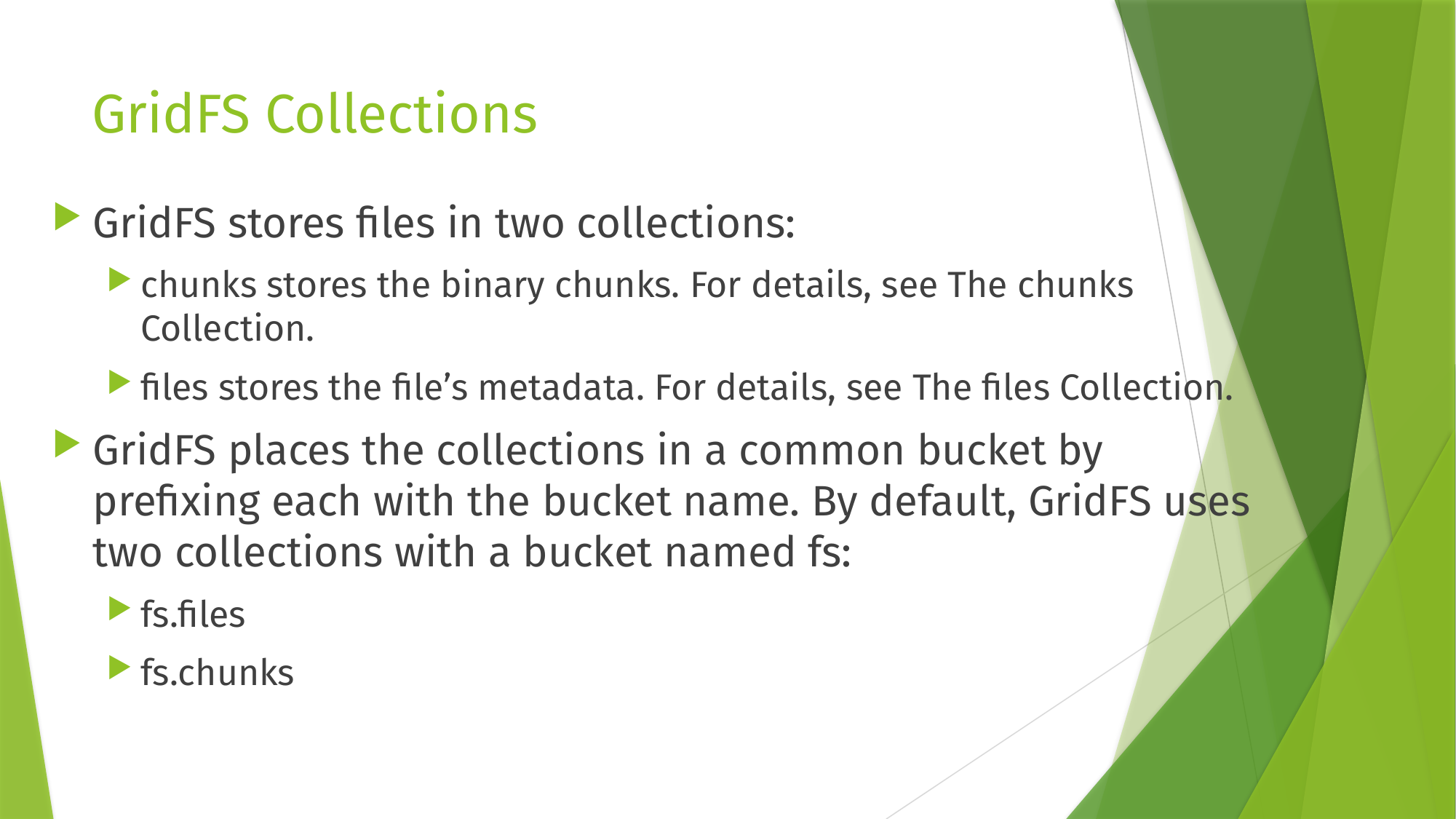

# GridFS Collections
GridFS stores files in two collections:
chunks stores the binary chunks. For details, see The chunks Collection.
files stores the file’s metadata. For details, see The files Collection.
GridFS places the collections in a common bucket by prefixing each with the bucket name. By default, GridFS uses two collections with a bucket named fs:
fs.files
fs.chunks